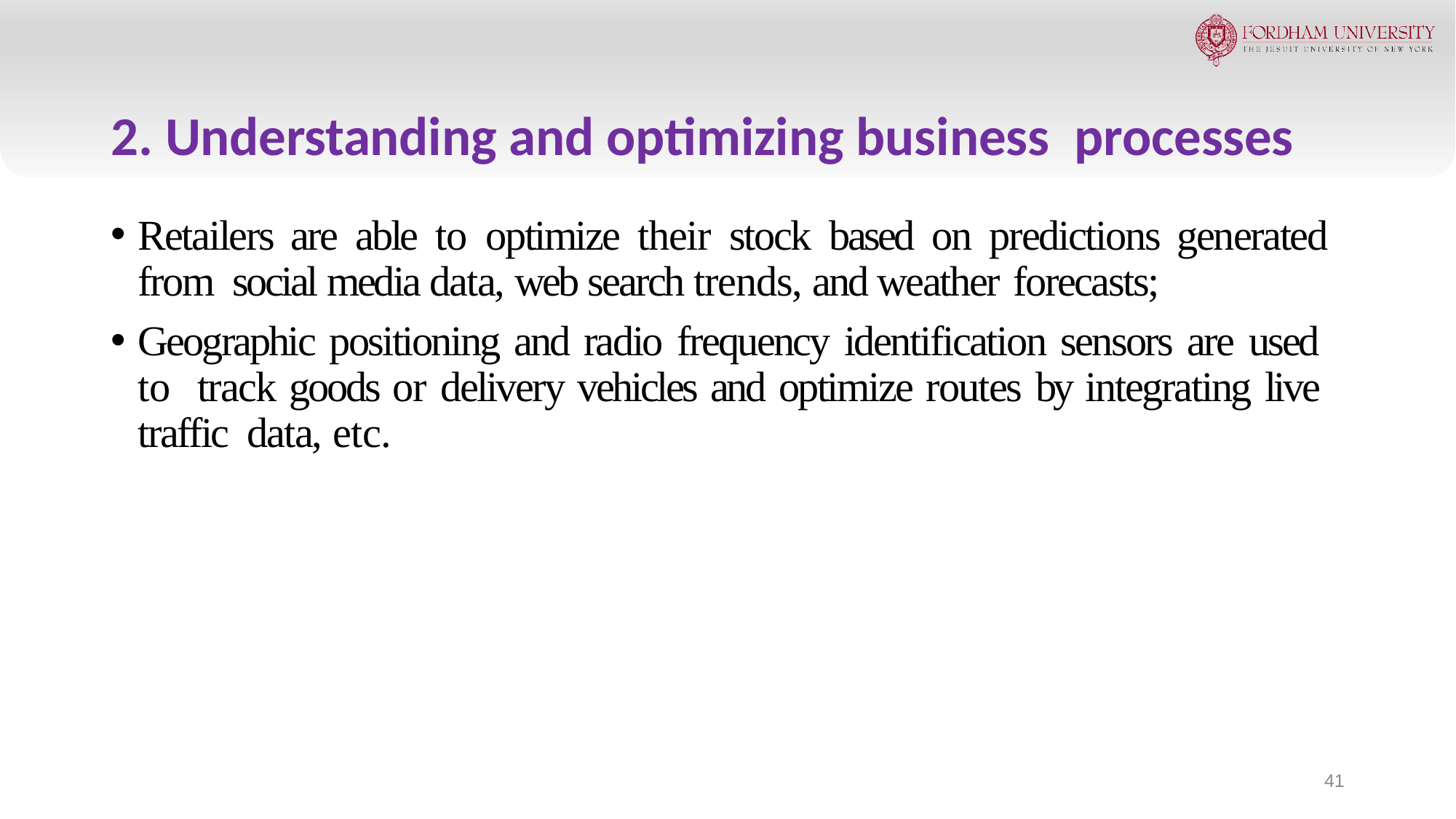

# 2. Understanding and optimizing business  processes
Retailers are able to optimize their stock based on predictions generated from  social media data, web search trends, and weather forecasts;
Geographic positioning and radio frequency identification sensors are used to  track goods or delivery vehicles and optimize routes by integrating live traffic  data, etc.
41